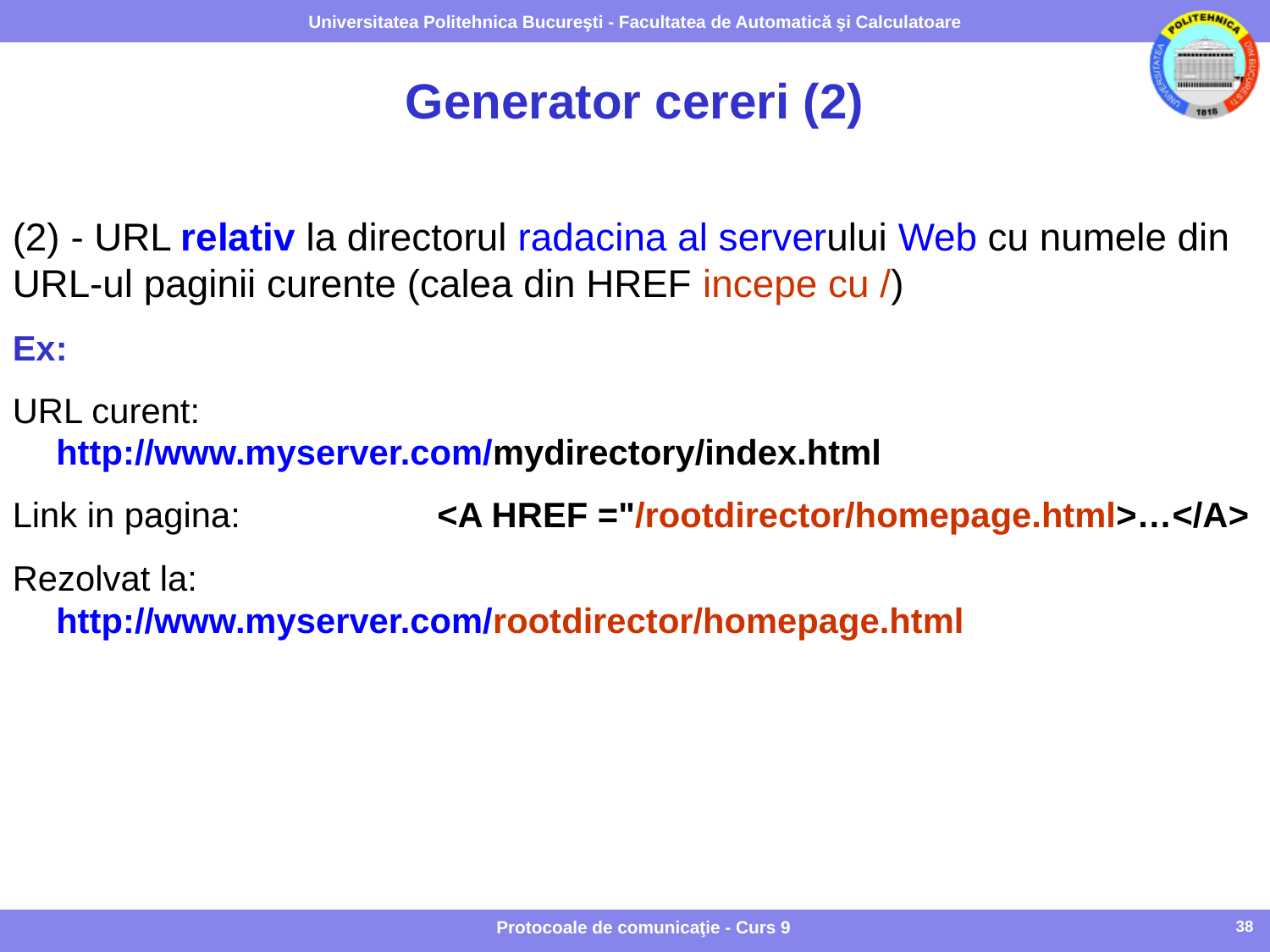

Generator cereri (2)

(2) - URL relativ la directorul radacina al serverului Web cu numele din URL-ul paginii curente (calea din HREF incepe cu /)
Ex:
URL curent:		http://www.myserver.com/mydirectory/index.html
Link in pagina:		<A HREF ="/rootdirector/homepage.html>…</A>
Rezolvat la:		http://www.myserver.com/rootdirector/homepage.html

Protocoale de comunicaţie - Curs 9
38